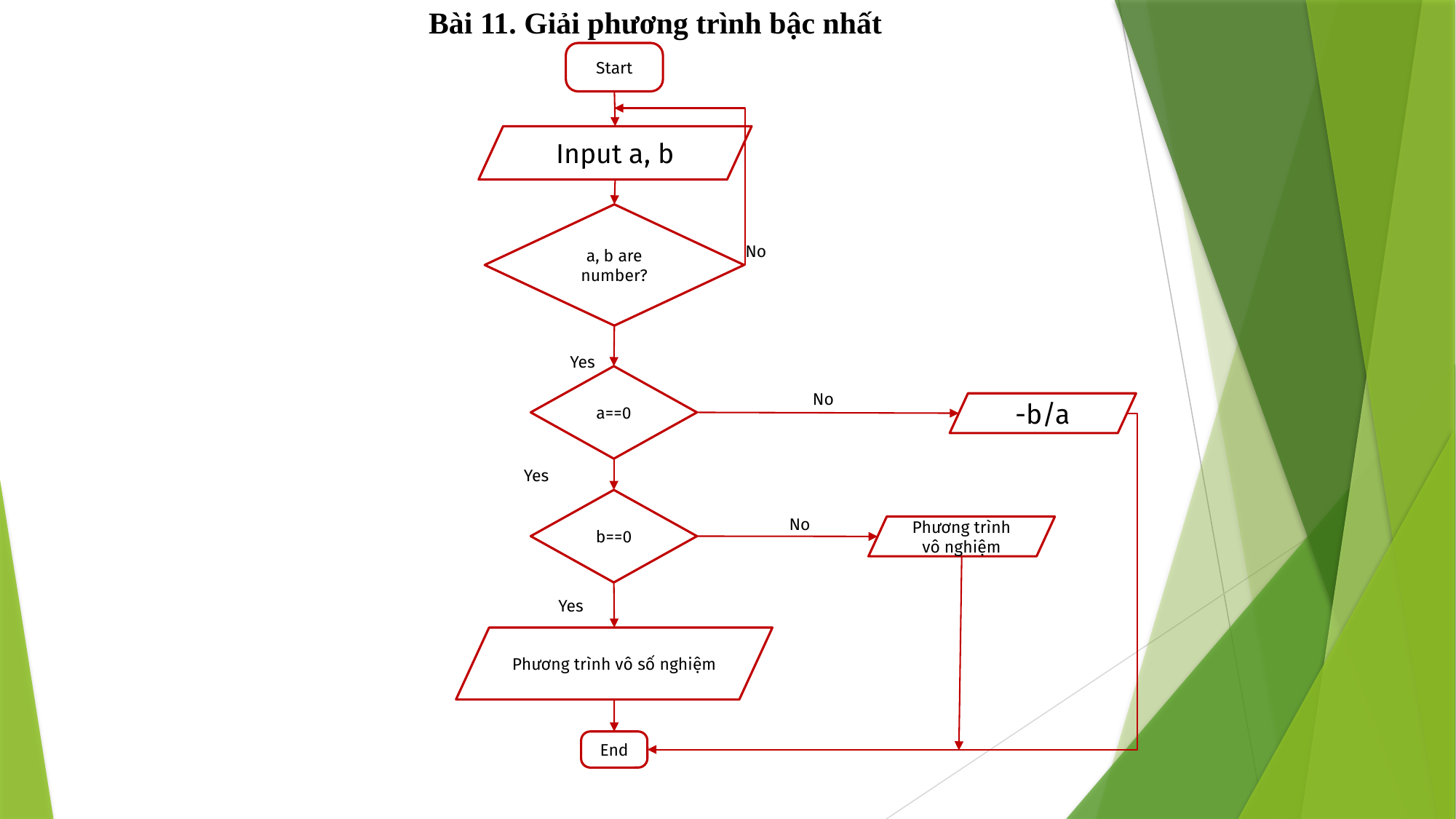

Bài 11. Giải phương trình bậc nhất
Start
Input a, b
a, b are number?
No
Yes
a==0
No
-b/a

Yes
b==0
No
Phương trình vô nghiệm

Yes
Phương trình vô số nghiệm
End